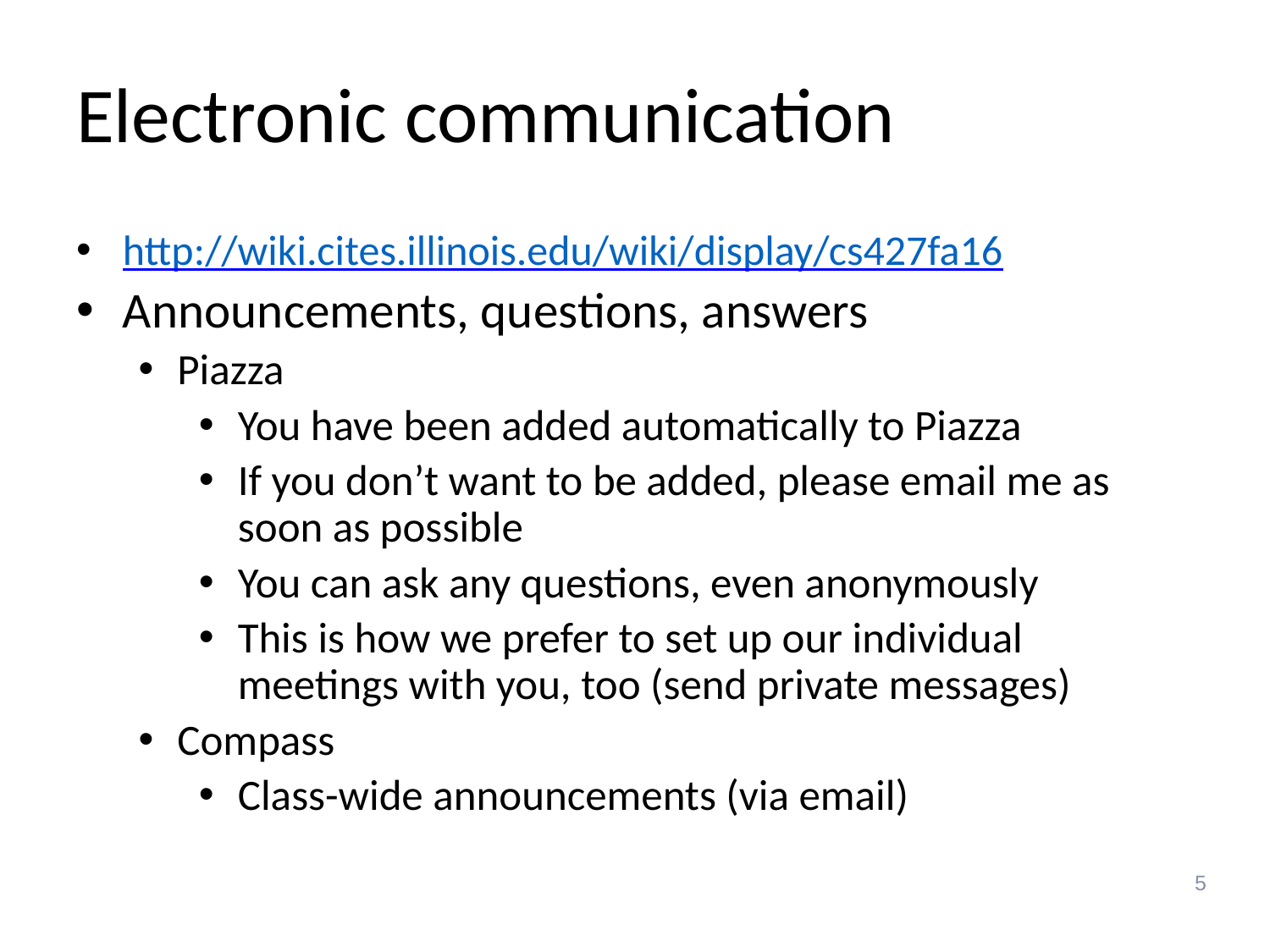

# Electronic communication
http://wiki.cites.illinois.edu/wiki/display/cs427fa16
Announcements, questions, answers
Piazza
You have been added automatically to Piazza
If you don’t want to be added, please email me as soon as possible
You can ask any questions, even anonymously
This is how we prefer to set up our individual meetings with you, too (send private messages)
Compass
Class-wide announcements (via email)
5